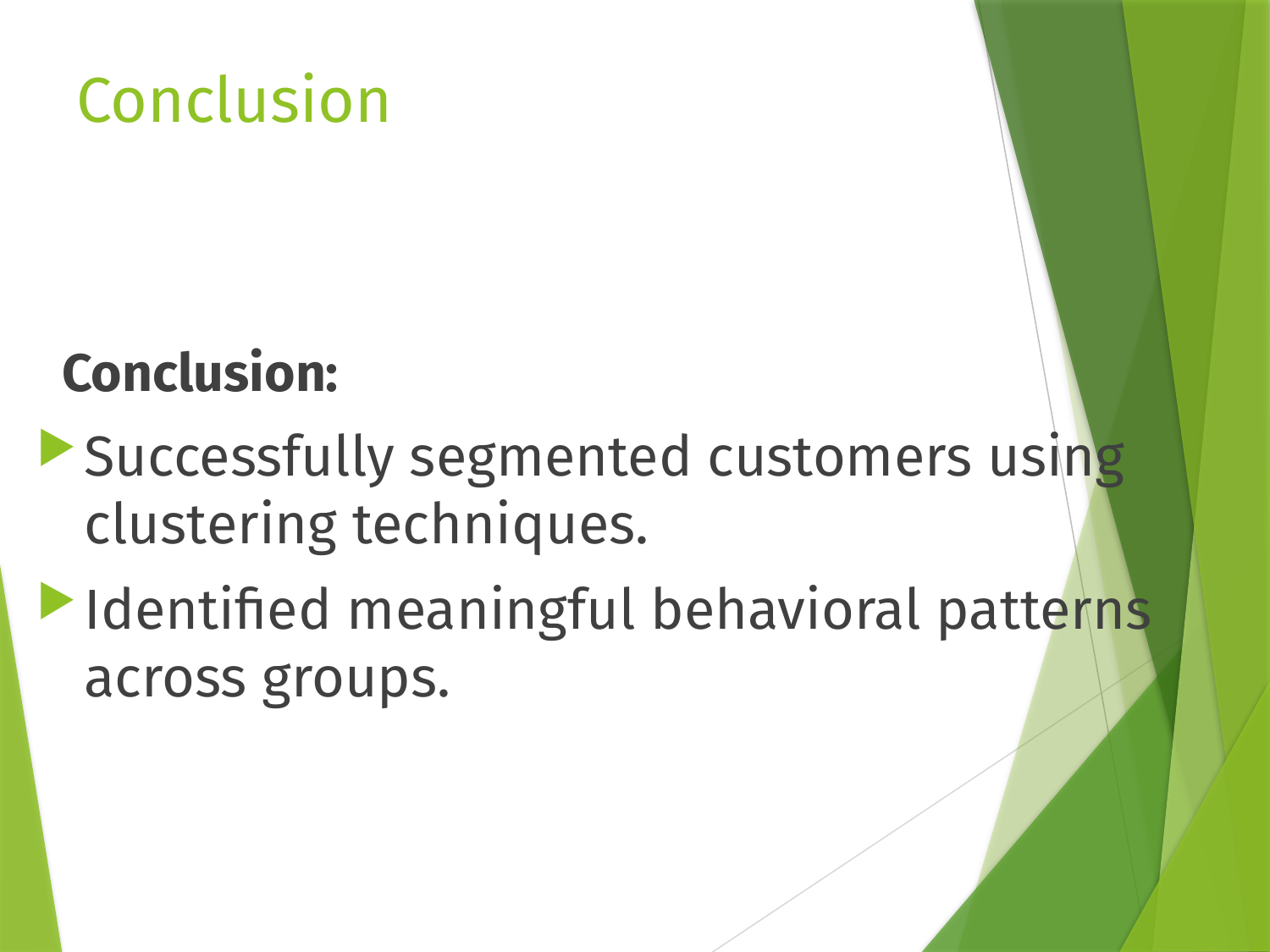

# Conclusion
Conclusion:
Successfully segmented customers using clustering techniques.
Identified meaningful behavioral patterns across groups.